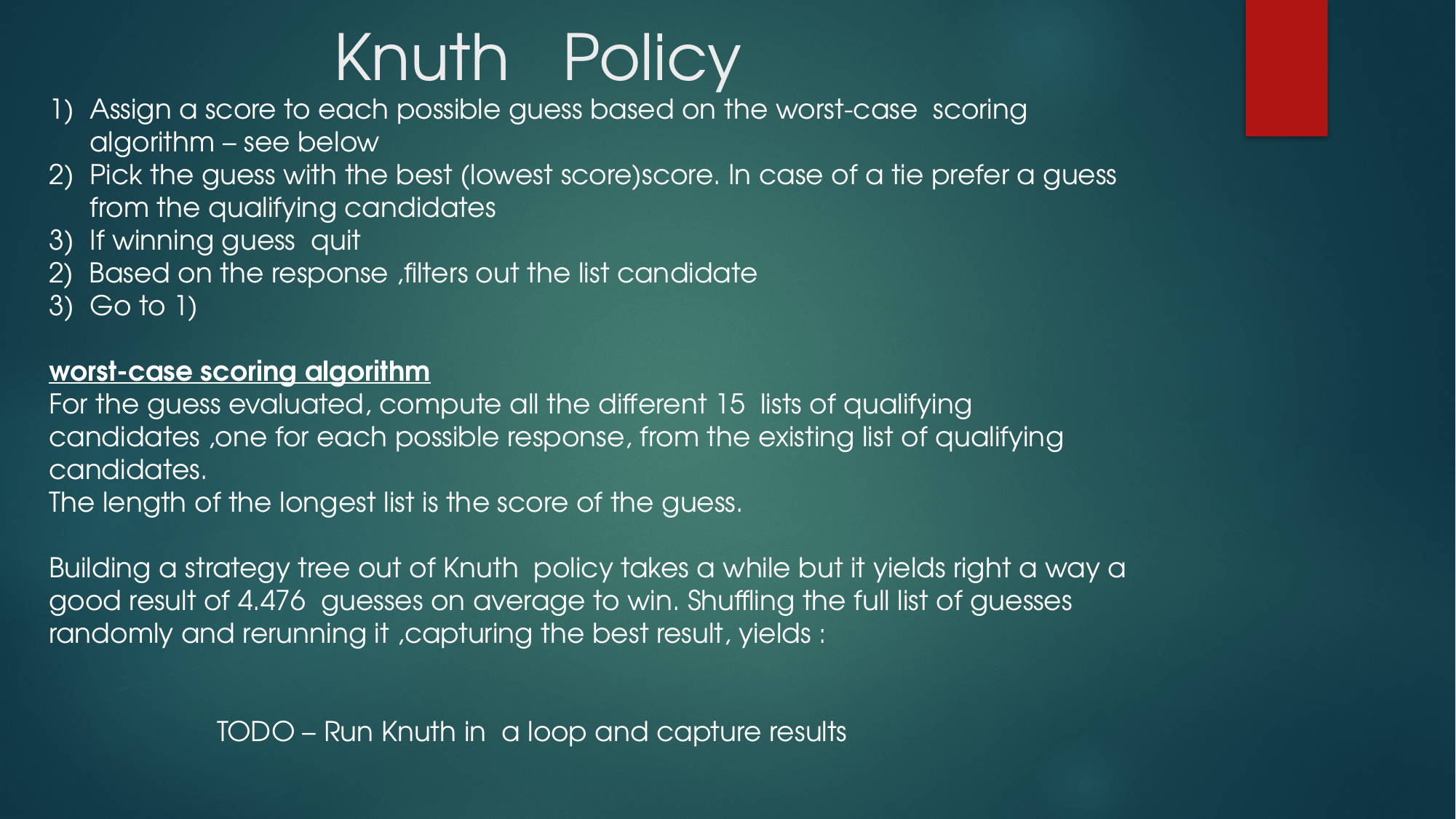

Knuth   Policy
#
Assign a score to each possible guess based on the worst-case  scoring algorithm – see below
Pick the guess with the best (lowest score)score. In case of a tie prefer a guess from the qualifying candidates
If winning guess  quit
2)  Based on the response ,filters out the list candidate
Go to 1)

worst-case scoring algorithm
For the guess evaluated, compute all the different 15  lists of qualifying candidates ,one for each possible response, from the existing list of qualifying candidates.
The length of the longest list is the score of the guess.

Building a strategy tree out of Knuth  policy takes a while but it yields right a way a good result of 4.476  guesses on average to win. Shuffling the full list of guesses  randomly and rerunning it ,capturing the best result, yields :

                      TODO – Run Knuth in  a loop and capture results